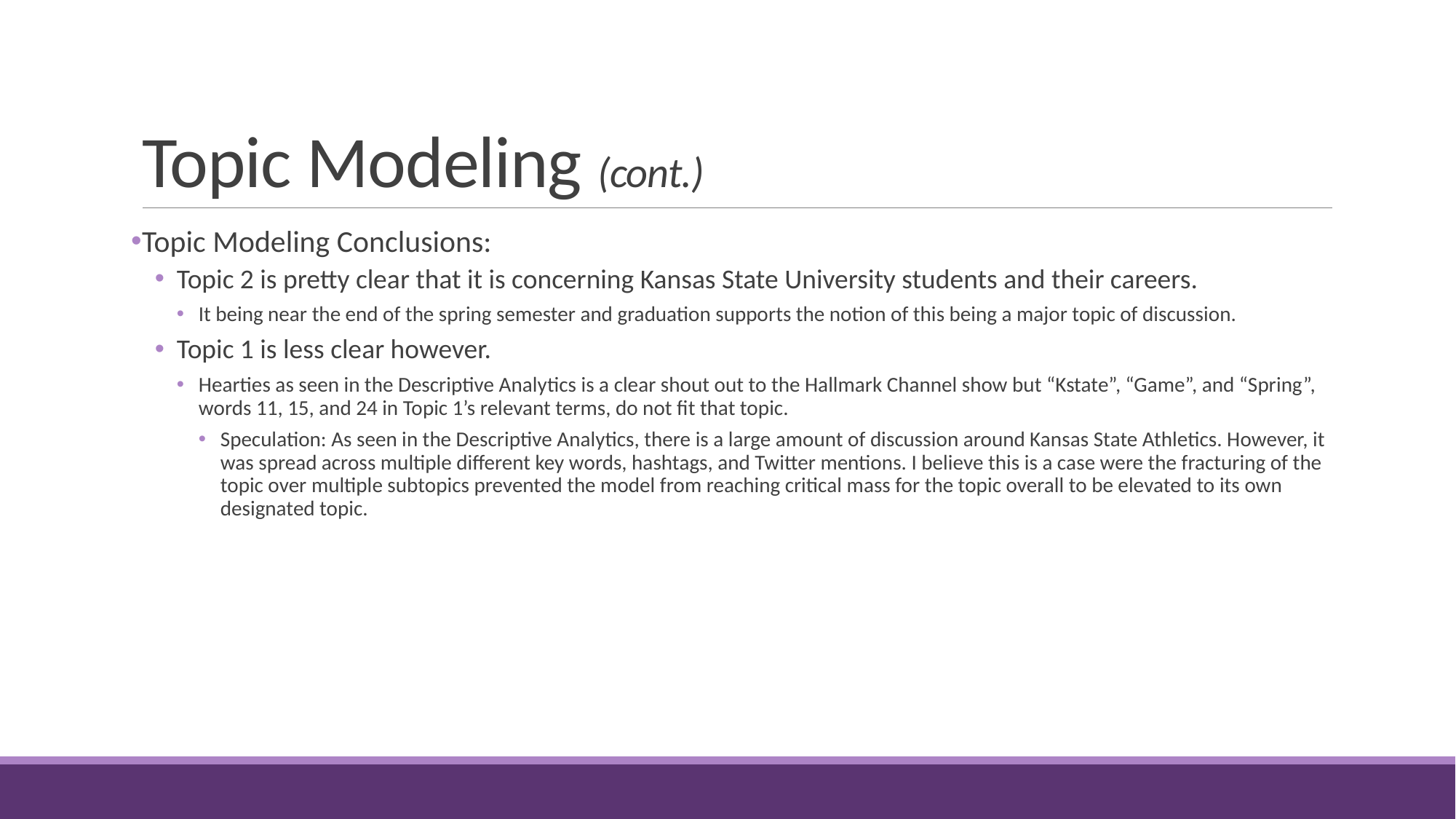

# Topic Modeling (cont.)
Topic Modeling Conclusions:
Topic 2 is pretty clear that it is concerning Kansas State University students and their careers.
It being near the end of the spring semester and graduation supports the notion of this being a major topic of discussion.
Topic 1 is less clear however.
Hearties as seen in the Descriptive Analytics is a clear shout out to the Hallmark Channel show but “Kstate”, “Game”, and “Spring”, words 11, 15, and 24 in Topic 1’s relevant terms, do not fit that topic.
Speculation: As seen in the Descriptive Analytics, there is a large amount of discussion around Kansas State Athletics. However, it was spread across multiple different key words, hashtags, and Twitter mentions. I believe this is a case were the fracturing of the topic over multiple subtopics prevented the model from reaching critical mass for the topic overall to be elevated to its own designated topic.